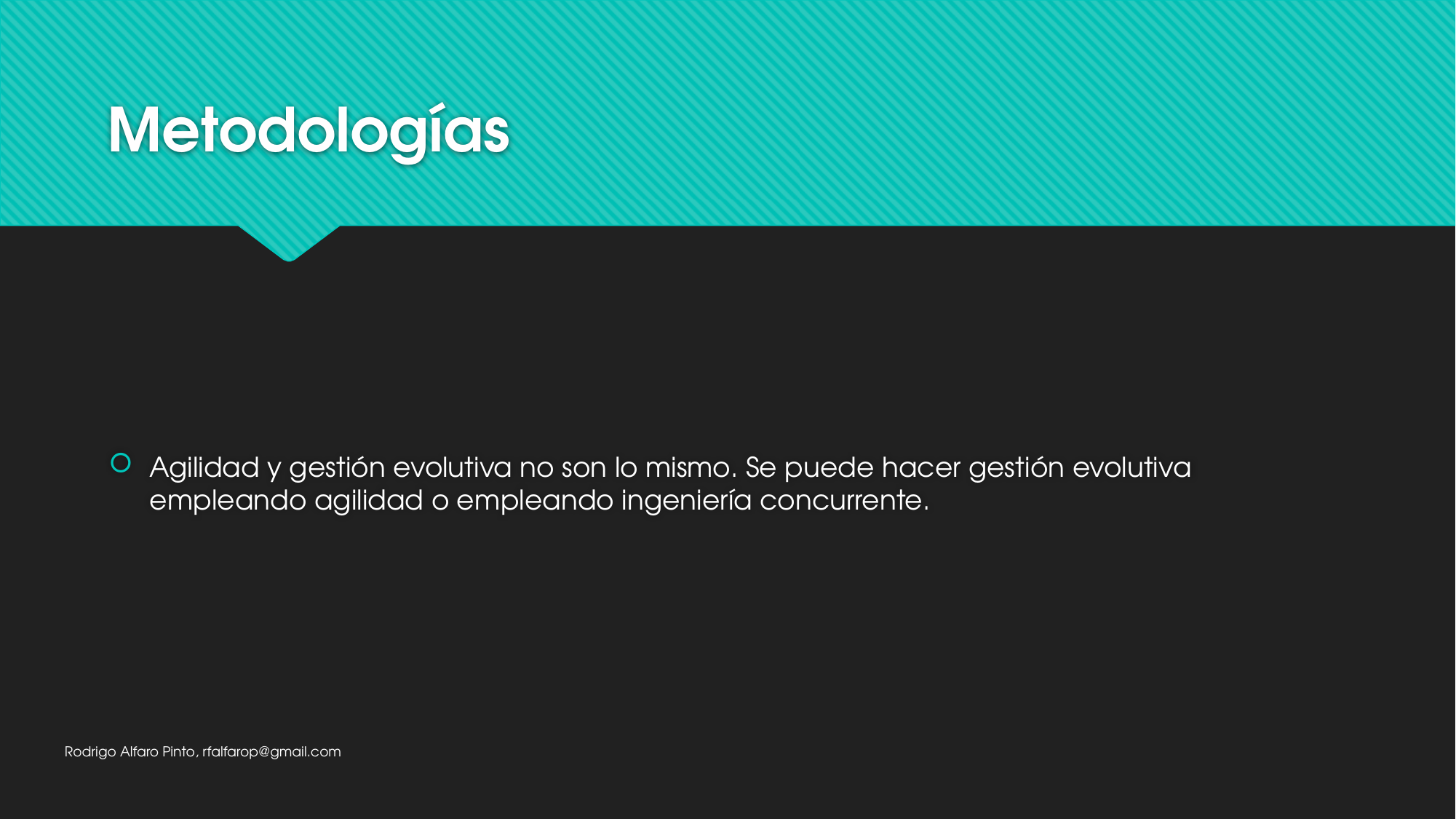

# Metodologías
Agilidad y gestión evolutiva no son lo mismo. Se puede hacer gestión evolutiva empleando agilidad o empleando ingeniería concurrente.
Rodrigo Alfaro Pinto, rfalfarop@gmail.com